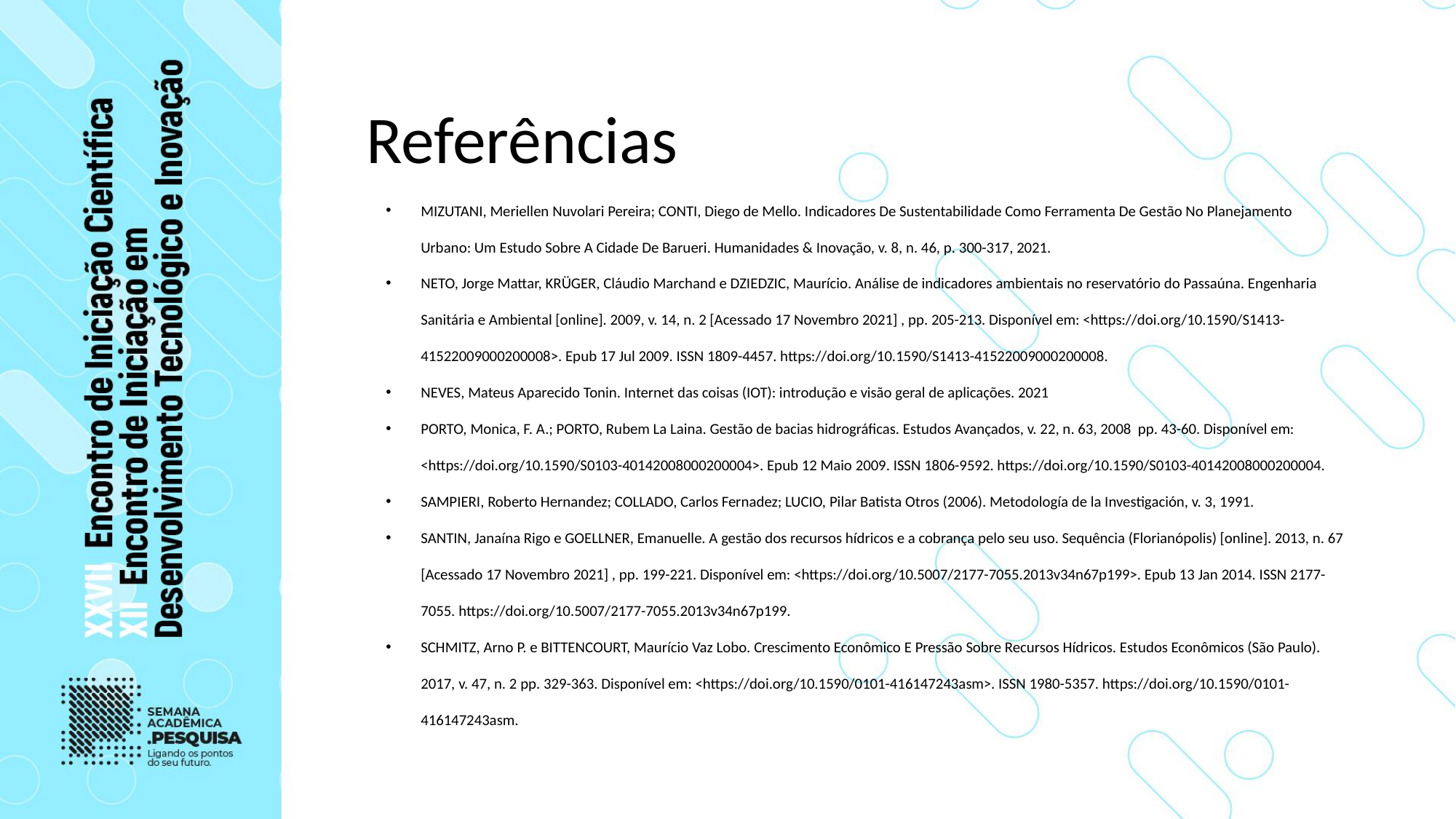

# Referências
MIZUTANI, Meriellen Nuvolari Pereira; CONTI, Diego de Mello. Indicadores De Sustentabilidade Como Ferramenta De Gestão No Planejamento Urbano: Um Estudo Sobre A Cidade De Barueri. Humanidades & Inovação, v. 8, n. 46, p. 300-317, 2021.
NETO, Jorge Mattar, KRÜGER, Cláudio Marchand e DZIEDZIC, Maurício. Análise de indicadores ambientais no reservatório do Passaúna. Engenharia Sanitária e Ambiental [online]. 2009, v. 14, n. 2 [Acessado 17 Novembro 2021] , pp. 205-213. Disponível em: <https://doi.org/10.1590/S1413-41522009000200008>. Epub 17 Jul 2009. ISSN 1809-4457. https://doi.org/10.1590/S1413-41522009000200008.
NEVES, Mateus Aparecido Tonin. Internet das coisas (IOT): introdução e visão geral de aplicações. 2021
PORTO, Monica, F. A.; PORTO, Rubem La Laina. Gestão de bacias hidrográficas. Estudos Avançados, v. 22, n. 63, 2008  pp. 43-60. Disponível em: <https://doi.org/10.1590/S0103-40142008000200004>. Epub 12 Maio 2009. ISSN 1806-9592. https://doi.org/10.1590/S0103-40142008000200004.
SAMPIERI, Roberto Hernandez; COLLADO, Carlos Fernadez; LUCIO, Pilar Batista Otros (2006). Metodología de la Investigación, v. 3, 1991.
SANTIN, Janaína Rigo e GOELLNER, Emanuelle. A gestão dos recursos hídricos e a cobrança pelo seu uso. Sequência (Florianópolis) [online]. 2013, n. 67 [Acessado 17 Novembro 2021] , pp. 199-221. Disponível em: <https://doi.org/10.5007/2177-7055.2013v34n67p199>. Epub 13 Jan 2014. ISSN 2177-7055. https://doi.org/10.5007/2177-7055.2013v34n67p199.
SCHMITZ, Arno P. e BITTENCOURT, Maurício Vaz Lobo. Crescimento Econômico E Pressão Sobre Recursos Hídricos. Estudos Econômicos (São Paulo). 2017, v. 47, n. 2 pp. 329-363. Disponível em: <https://doi.org/10.1590/0101-416147243asm>. ISSN 1980-5357. https://doi.org/10.1590/0101-416147243asm.